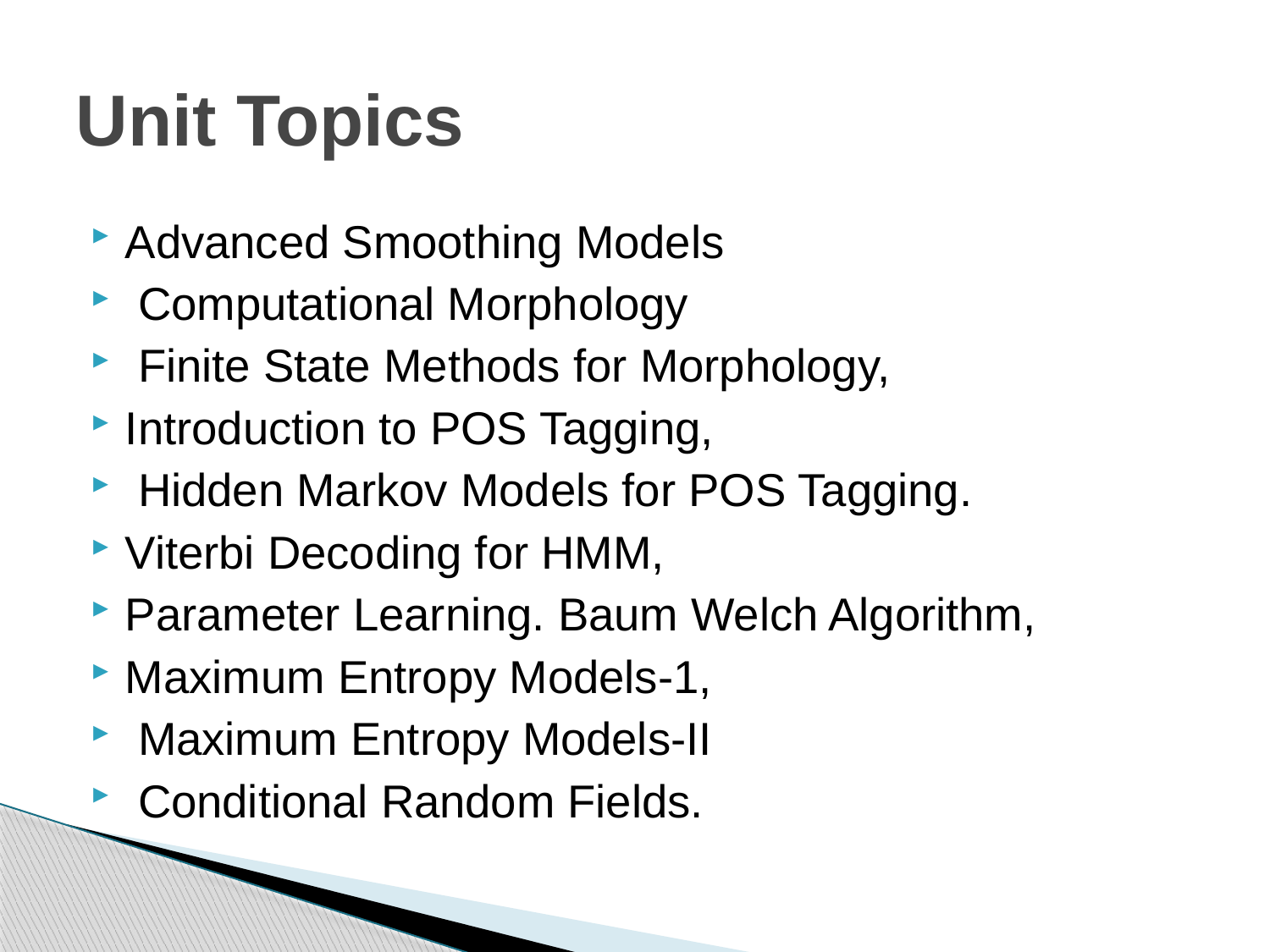

# Unit Topics
Advanced Smoothing Models
 Computational Morphology
 Finite State Methods for Morphology,
Introduction to POS Tagging,
 Hidden Markov Models for POS Tagging.
Viterbi Decoding for HMM,
Parameter Learning. Baum Welch Algorithm,
Maximum Entropy Models-1,
 Maximum Entropy Models-II
 Conditional Random Fields.